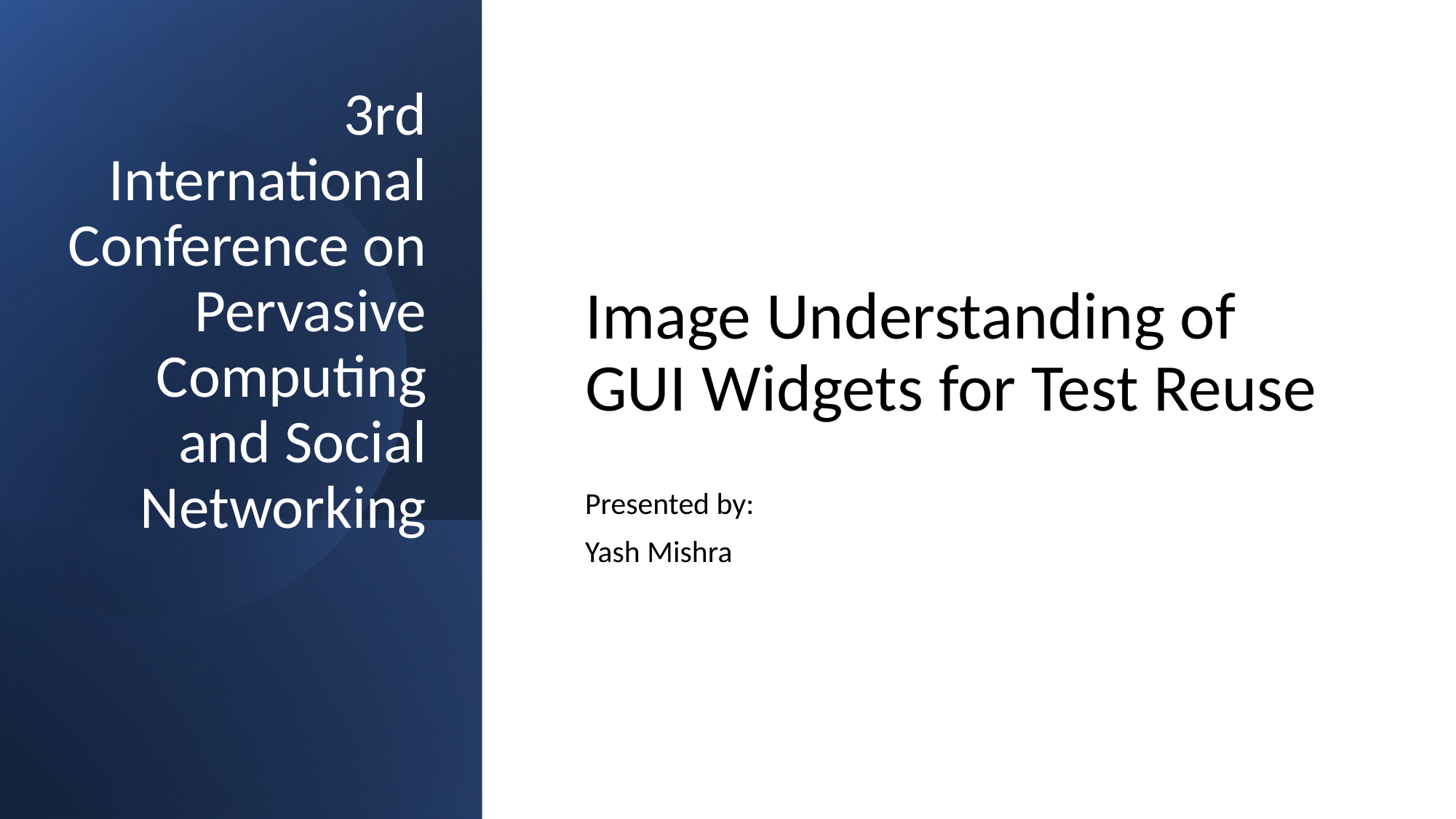

# 3rd International Conference on Pervasive Computing and Social Networking
Image Understanding of GUI Widgets for Test Reuse

Presented by:
Yash Mishra